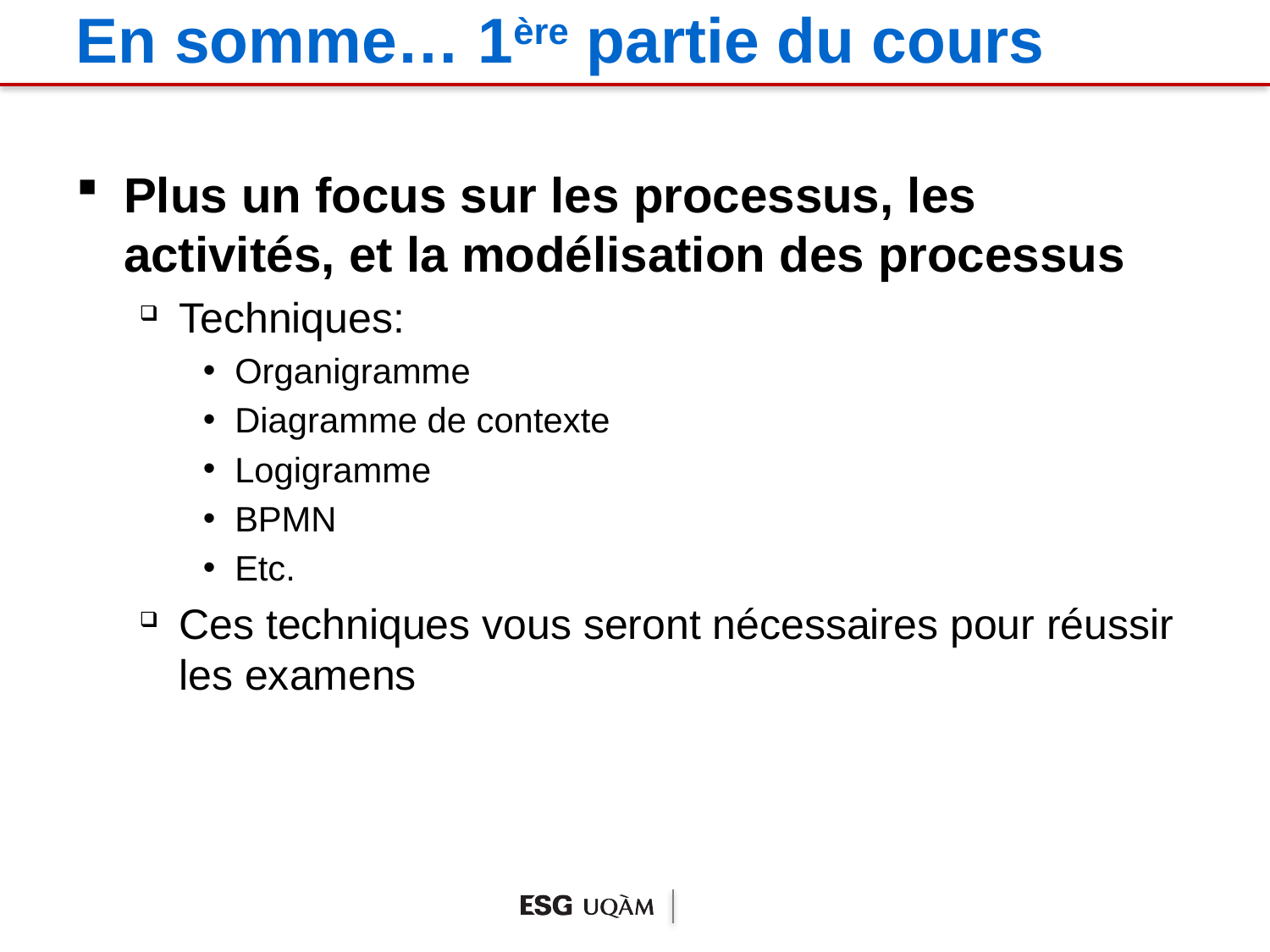

# En somme… 1ère partie du cours
Plus un focus sur les processus, les activités, et la modélisation des processus
Techniques:
Organigramme
Diagramme de contexte
Logigramme
BPMN
Etc.
Ces techniques vous seront nécessaires pour réussir les examens